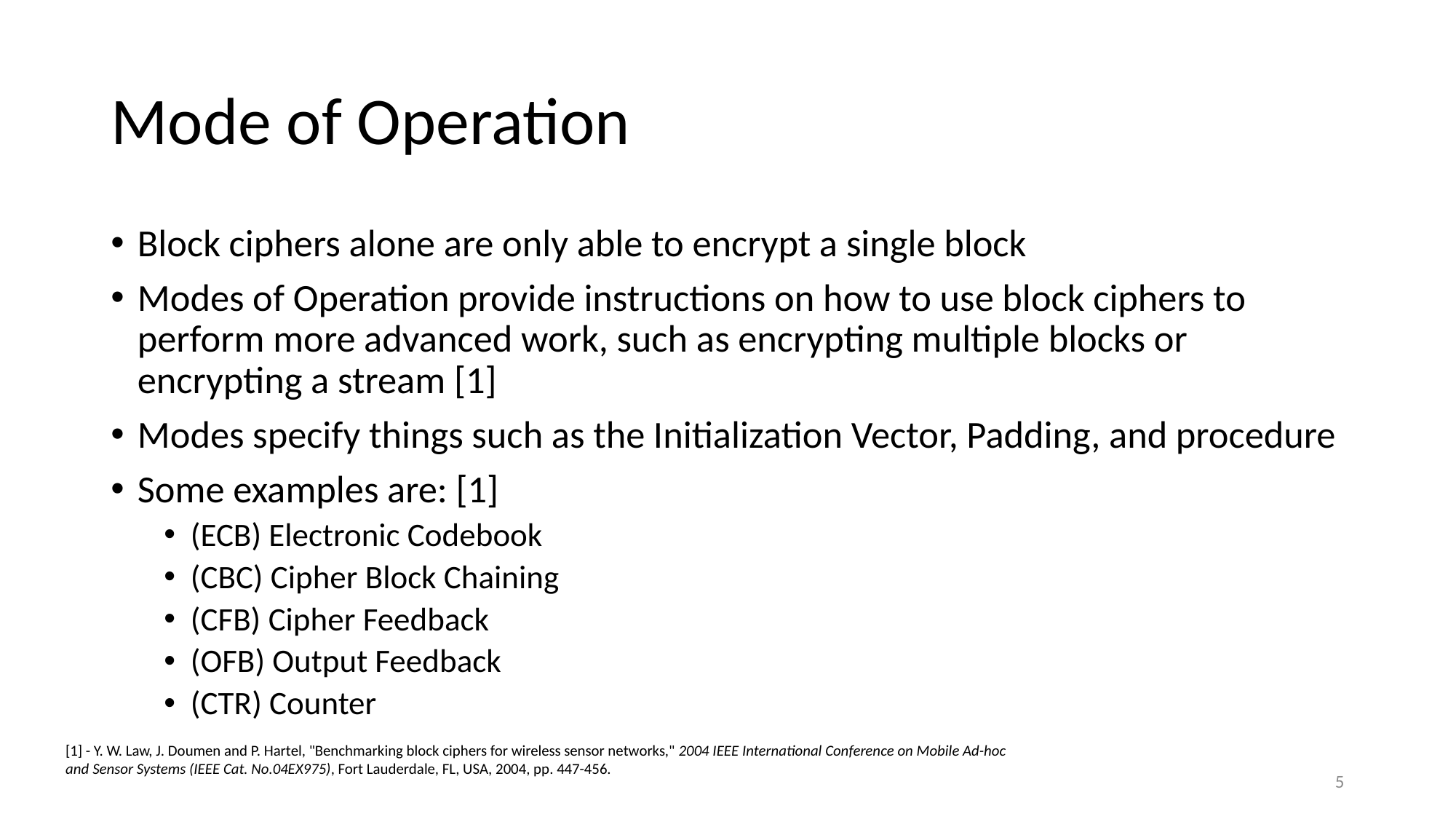

# Mode of Operation
Block ciphers alone are only able to encrypt a single block
Modes of Operation provide instructions on how to use block ciphers to perform more advanced work, such as encrypting multiple blocks or encrypting a stream [1]
Modes specify things such as the Initialization Vector, Padding, and procedure
Some examples are: [1]
(ECB) Electronic Codebook
(CBC) Cipher Block Chaining
(CFB) Cipher Feedback
(OFB) Output Feedback
(CTR) Counter

[1] - Y. W. Law, J. Doumen and P. Hartel, "Benchmarking block ciphers for wireless sensor networks," 2004 IEEE International Conference on Mobile Ad-hoc and Sensor Systems (IEEE Cat. No.04EX975), Fort Lauderdale, FL, USA, 2004, pp. 447-456.
5